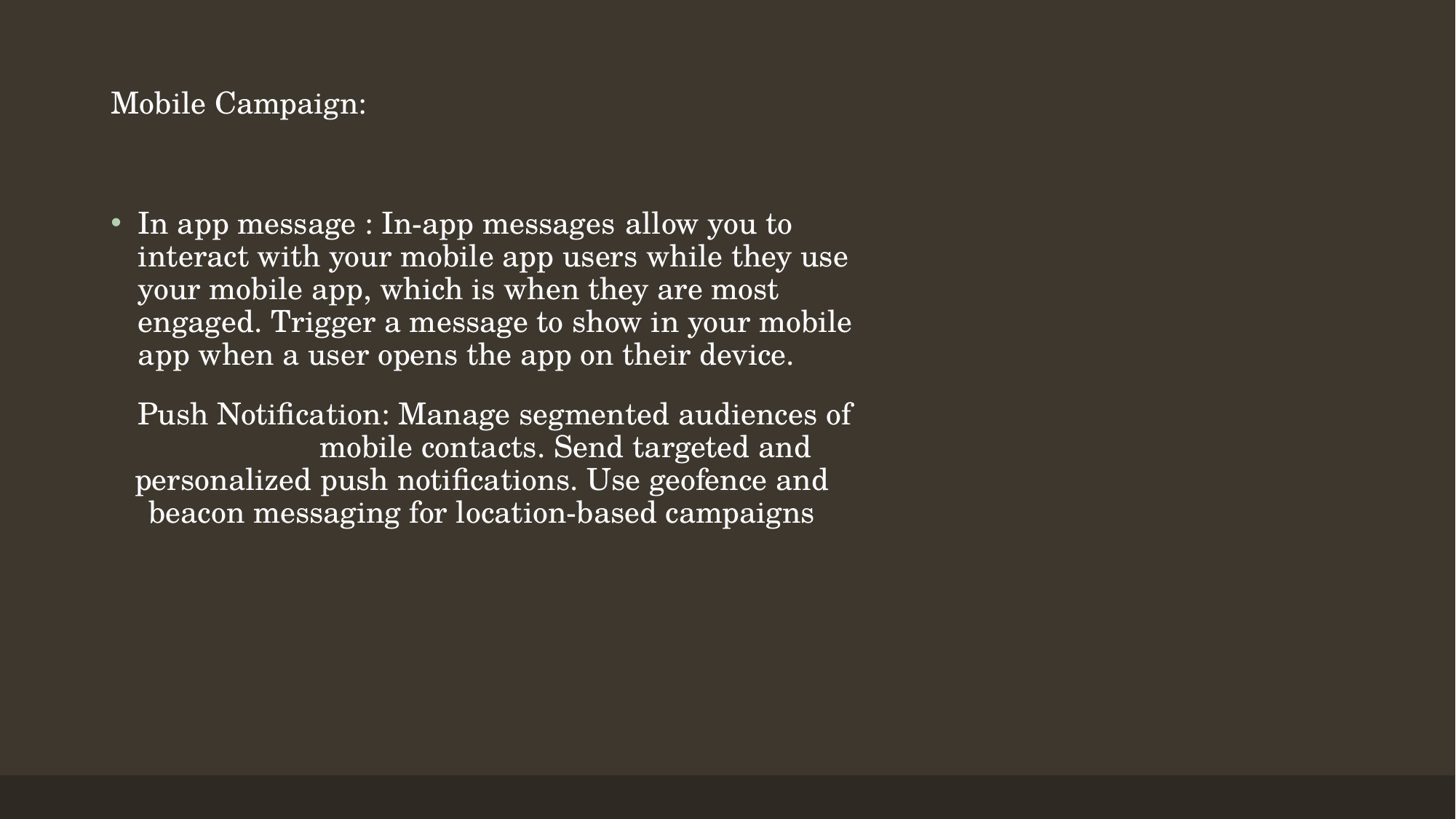

Mobile Campaign:

In app message : In-app messages allow you to interact with your mobile app users while they use your mobile app, which is when they are most engaged. Trigger a message to show in your mobile app when a user opens the app on their device.
   Push Notification: Manage segmented audiences of                     mobile contacts. Send targeted and personalized push notifications. Use geofence and beacon messaging for location-based campaigns